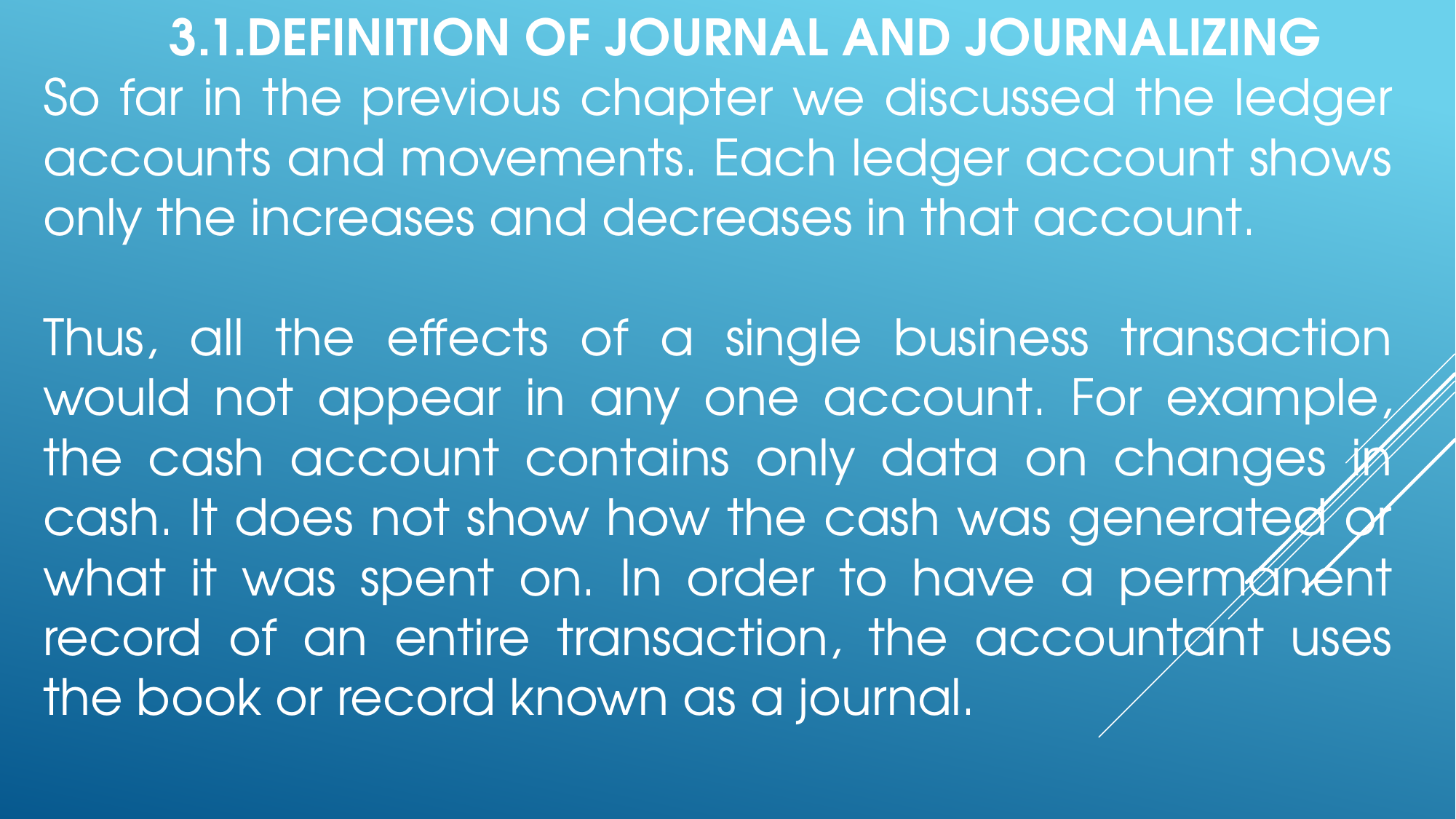

3.1.DEFINITION OF JOURNAL AND JOURNALIZING
So far in the previous chapter we discussed the ledger accounts and movements. Each ledger account shows only the increases and decreases in that account.

Thus, all the effects of a single business transaction would not appear in any one account. For example, the cash account contains only data on changes in cash. It does not show how the cash was generated or what it was spent on. In order to have a permanent record of an entire transaction, the accountant uses the book or record known as a journal.